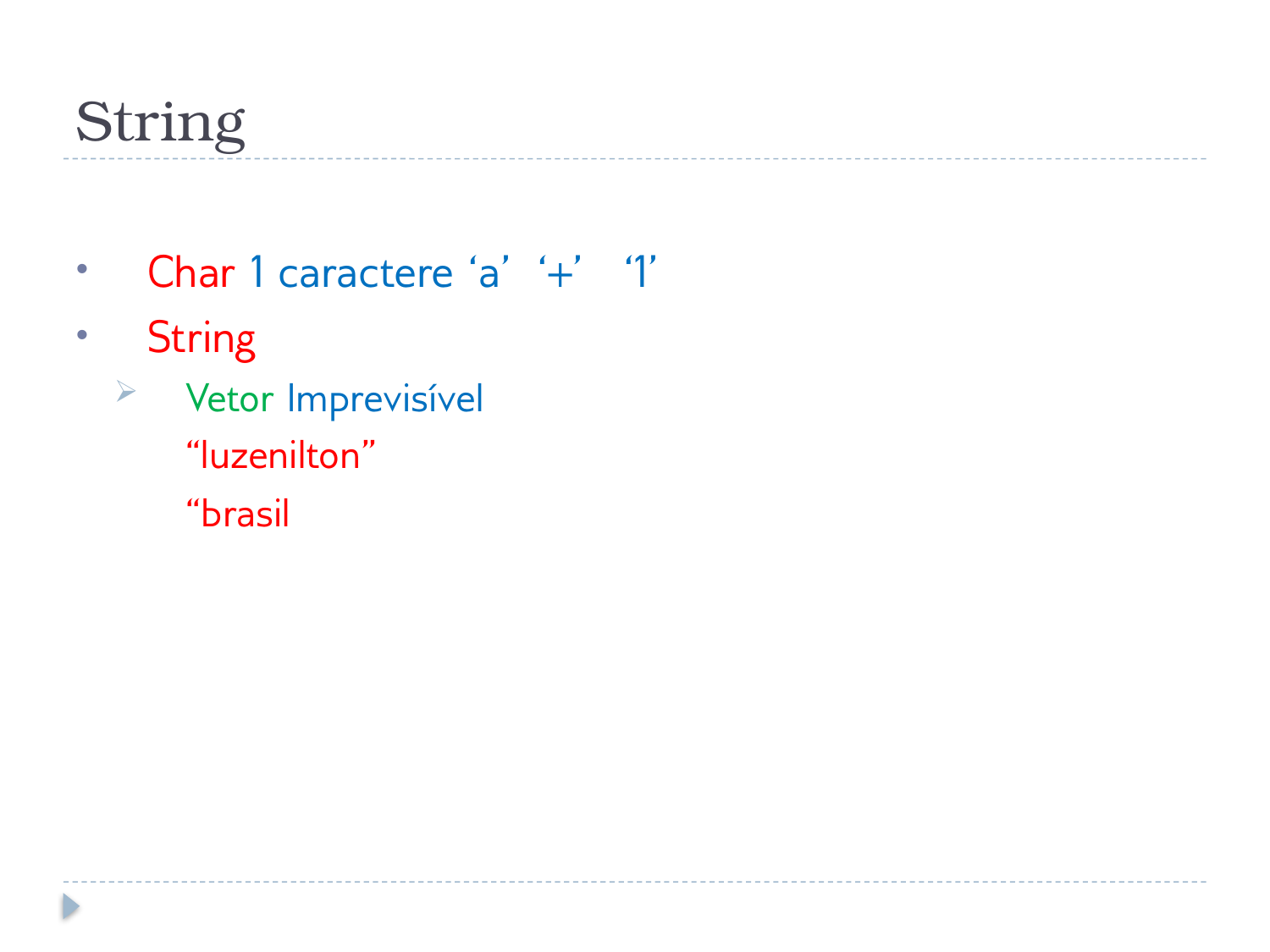

# String

Char 1 caractere ‘a’  ‘+’   ‘1’
String
Vetor Imprevisível
	“luzenilton”
	“brasil